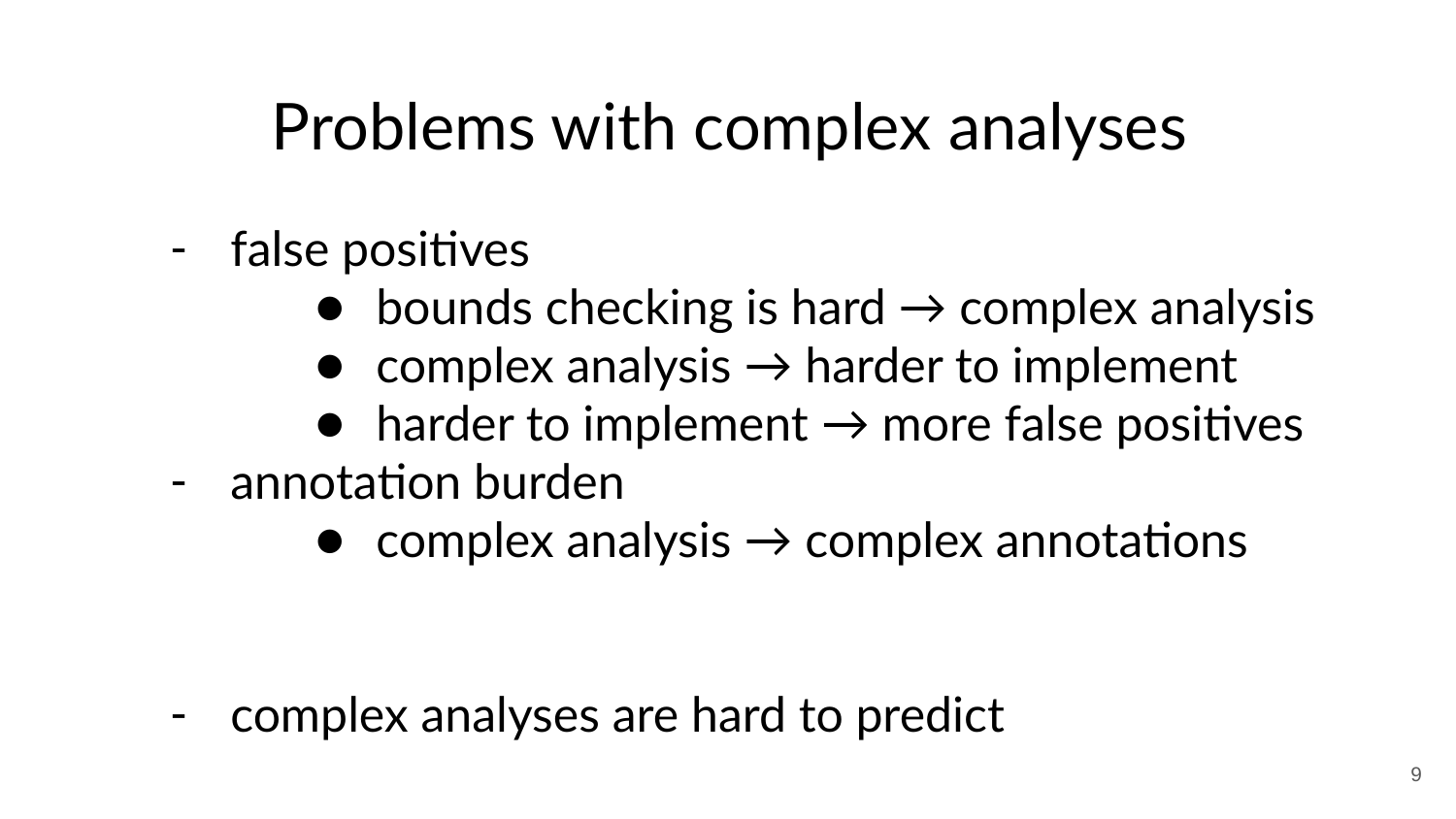

# Problems with complex analyses
false positives
bounds checking is hard → complex analysis
complex analysis → harder to implement
harder to implement → more false positives
annotation burden
complex analysis → complex annotations

complex analyses are hard to predict

9